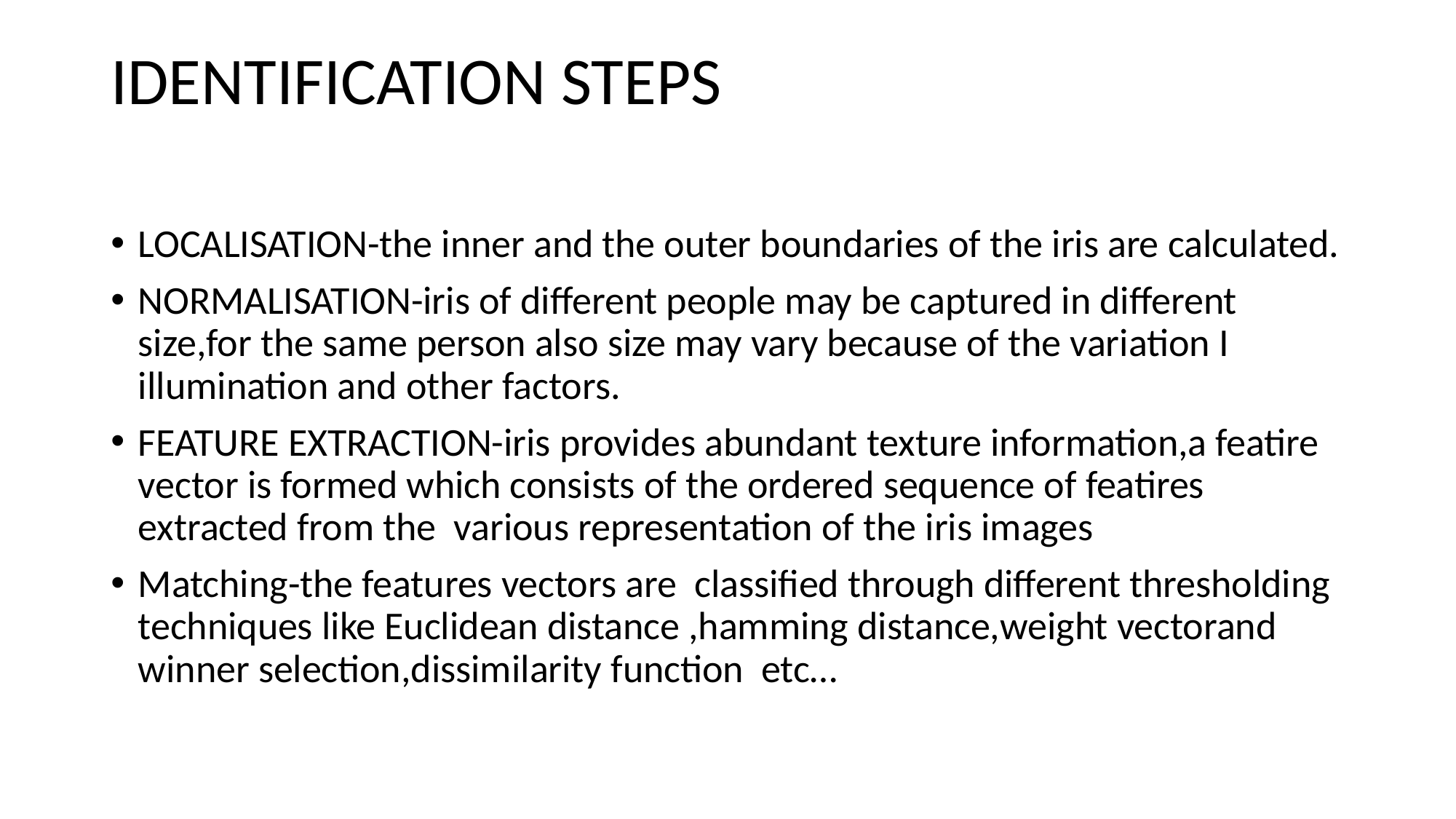

# IDENTIFICATION STEPS
LOCALISATION-the inner and the outer boundaries of the iris are calculated.
NORMALISATION-iris of different people may be captured in different size,for the same person also size may vary because of the variation I illumination and other factors.
FEATURE EXTRACTION-iris provides abundant texture information,a featire vector is formed which consists of the ordered sequence of featires extracted from the  various representation of the iris images
Matching-the features vectors are  classified through different thresholding techniques like Euclidean distance ,hamming distance,weight vectorand winner selection,dissimilarity function  etc…